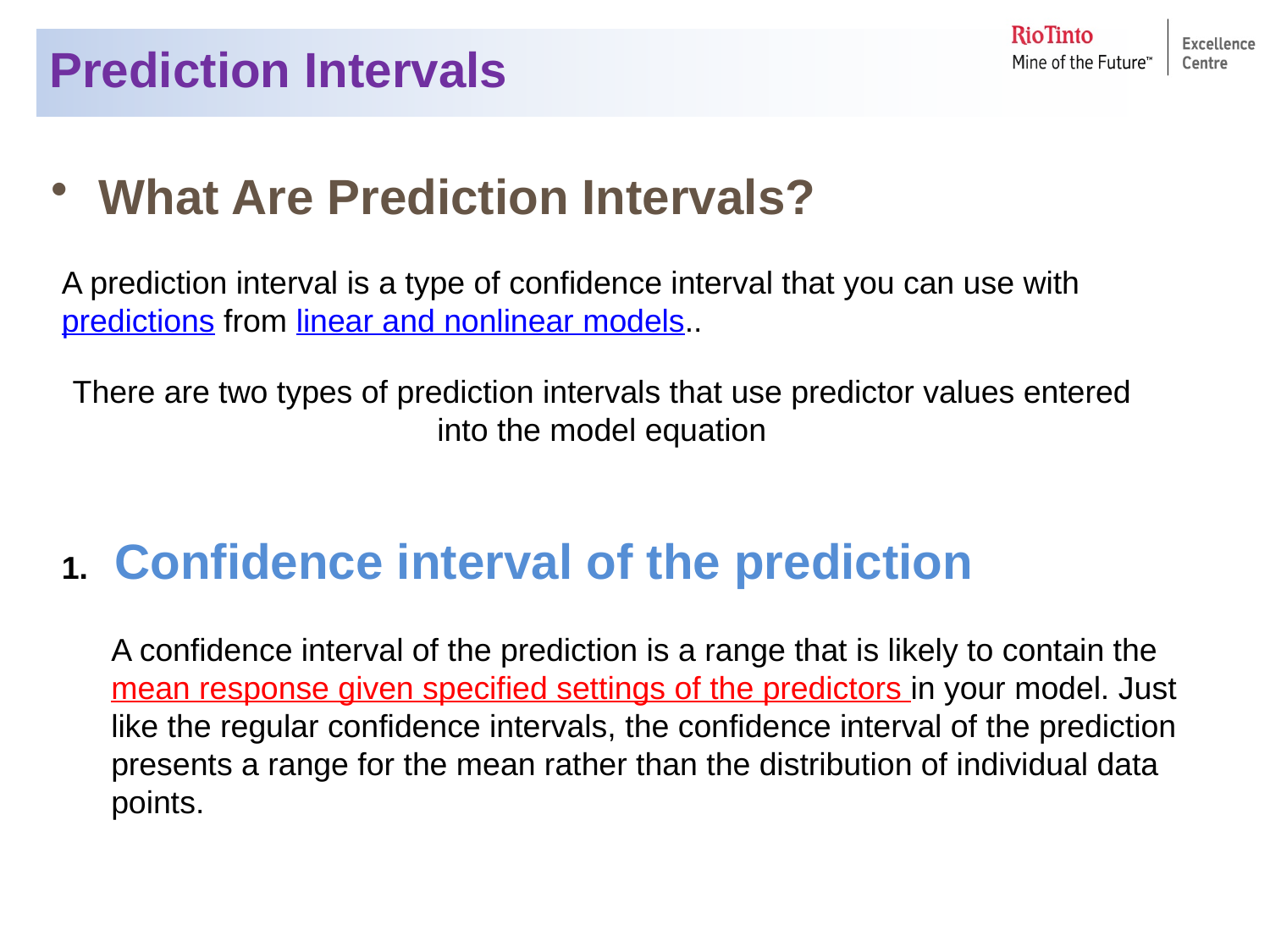

# Prediction Intervals
What Are Prediction Intervals?

A prediction interval is a type of confidence interval that you can use with predictions from linear and nonlinear models..
There are two types of prediction intervals that use predictor values entered into the model equation
1.   Confidence interval of the prediction
A confidence interval of the prediction is a range that is likely to contain the mean response given specified settings of the predictors in your model. Just like the regular confidence intervals, the confidence interval of the prediction presents a range for the mean rather than the distribution of individual data points.